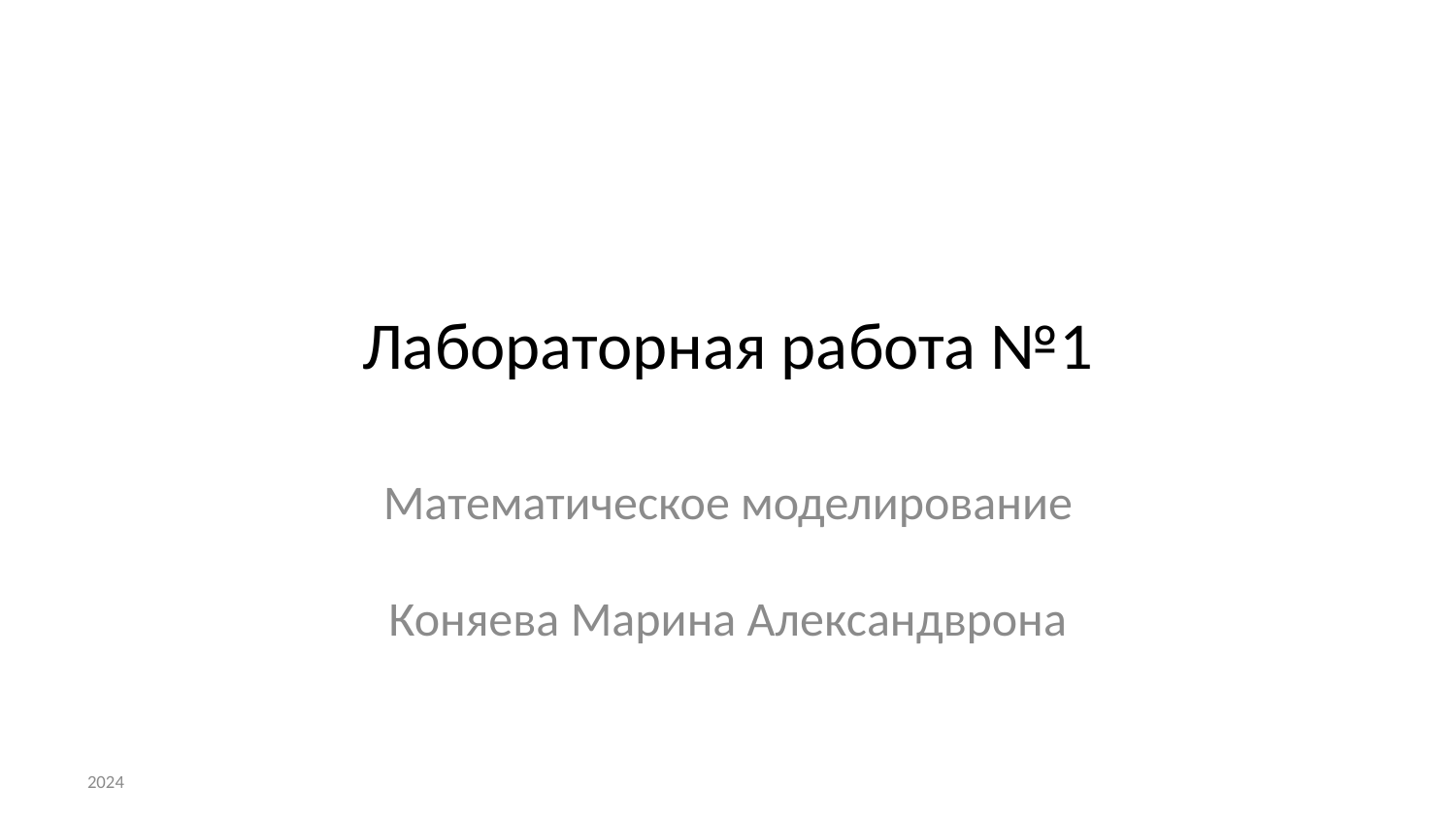

# Лабораторная работа №1
Математическое моделирование
Коняева Марина Александврона
2024